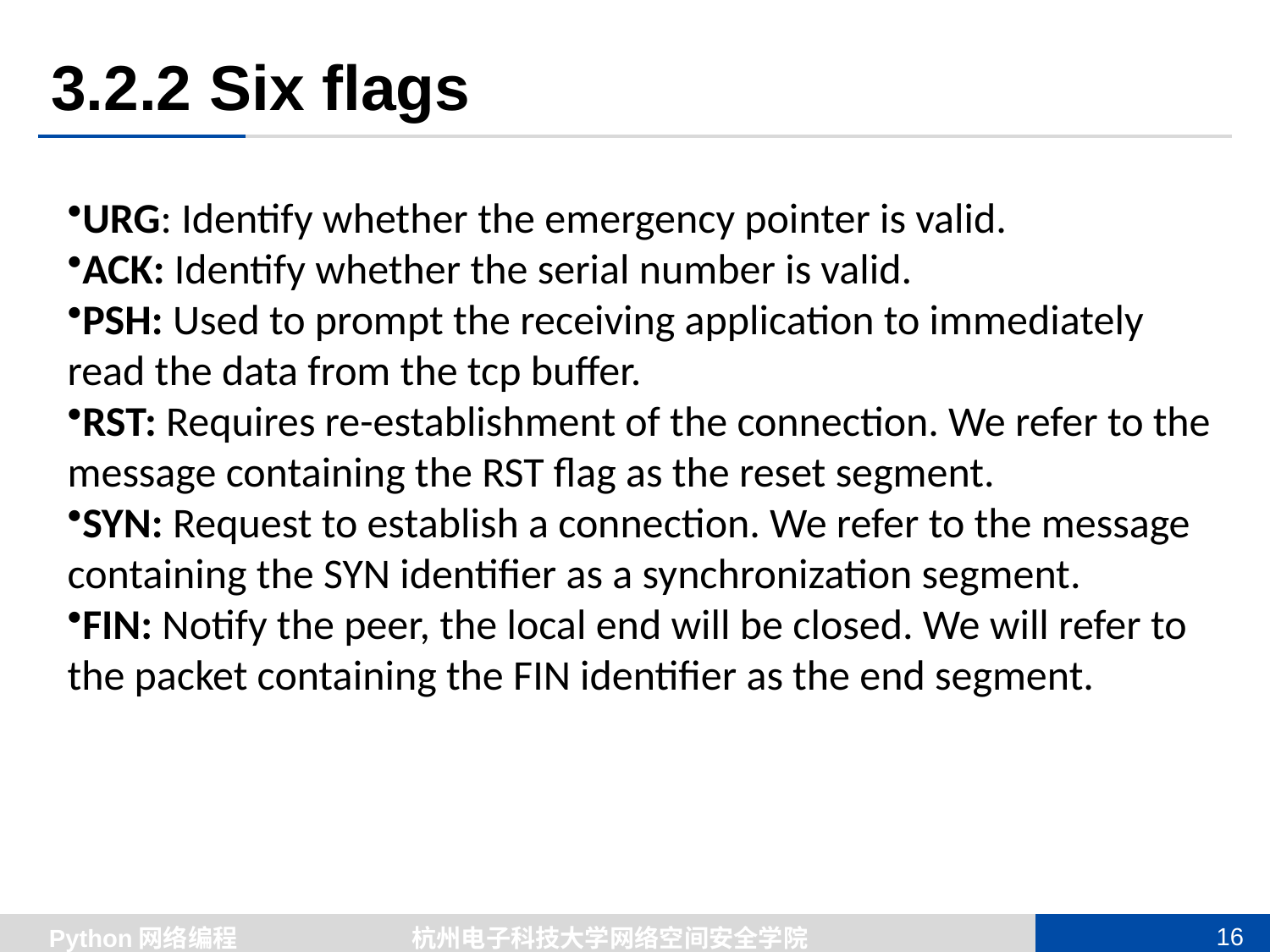

# 3.2.2 Six flags
URG: Identify whether the emergency pointer is valid.
ACK: Identify whether the serial number is valid.
PSH: Used to prompt the receiving application to immediately read the data from the tcp buffer.
RST: Requires re-establishment of the connection. We refer to the message containing the RST flag as the reset segment.
SYN: Request to establish a connection. We refer to the message containing the SYN identifier as a synchronization segment.
FIN: Notify the peer, the local end will be closed. We will refer to the packet containing the FIN identifier as the end segment.